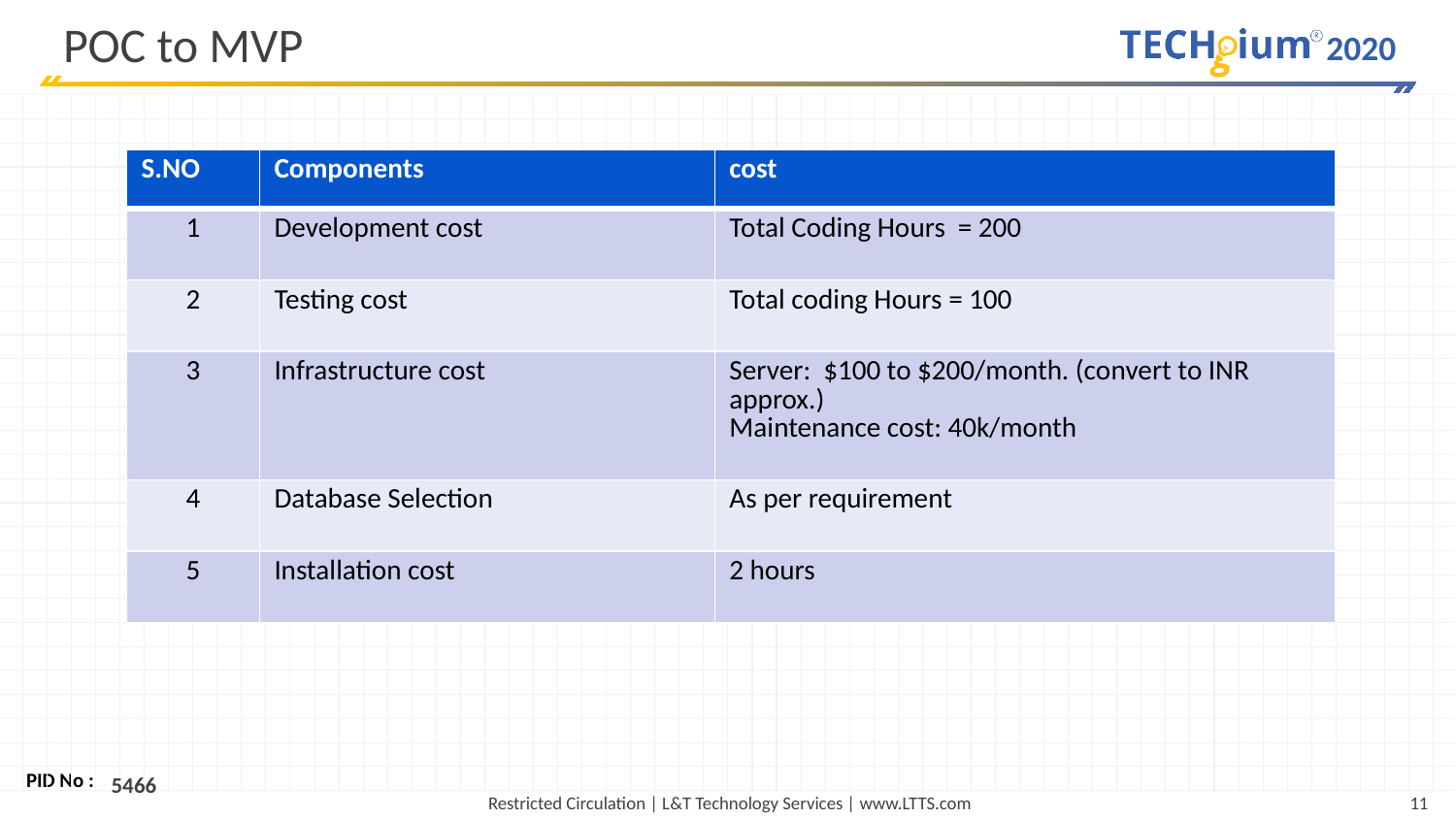

# POC to MVP
| S.NO | Components | cost |
| --- | --- | --- |
| 1 | Development cost | Total Coding Hours = 200 |
| 2 | Testing cost | Total coding Hours = 100 |
| 3 | Infrastructure cost | Server: $100 to $200/month. (convert to INR approx.) Maintenance cost: 40k/month |
| 4 | Database Selection | As per requirement |
| 5 | Installation cost | 2 hours |
5466